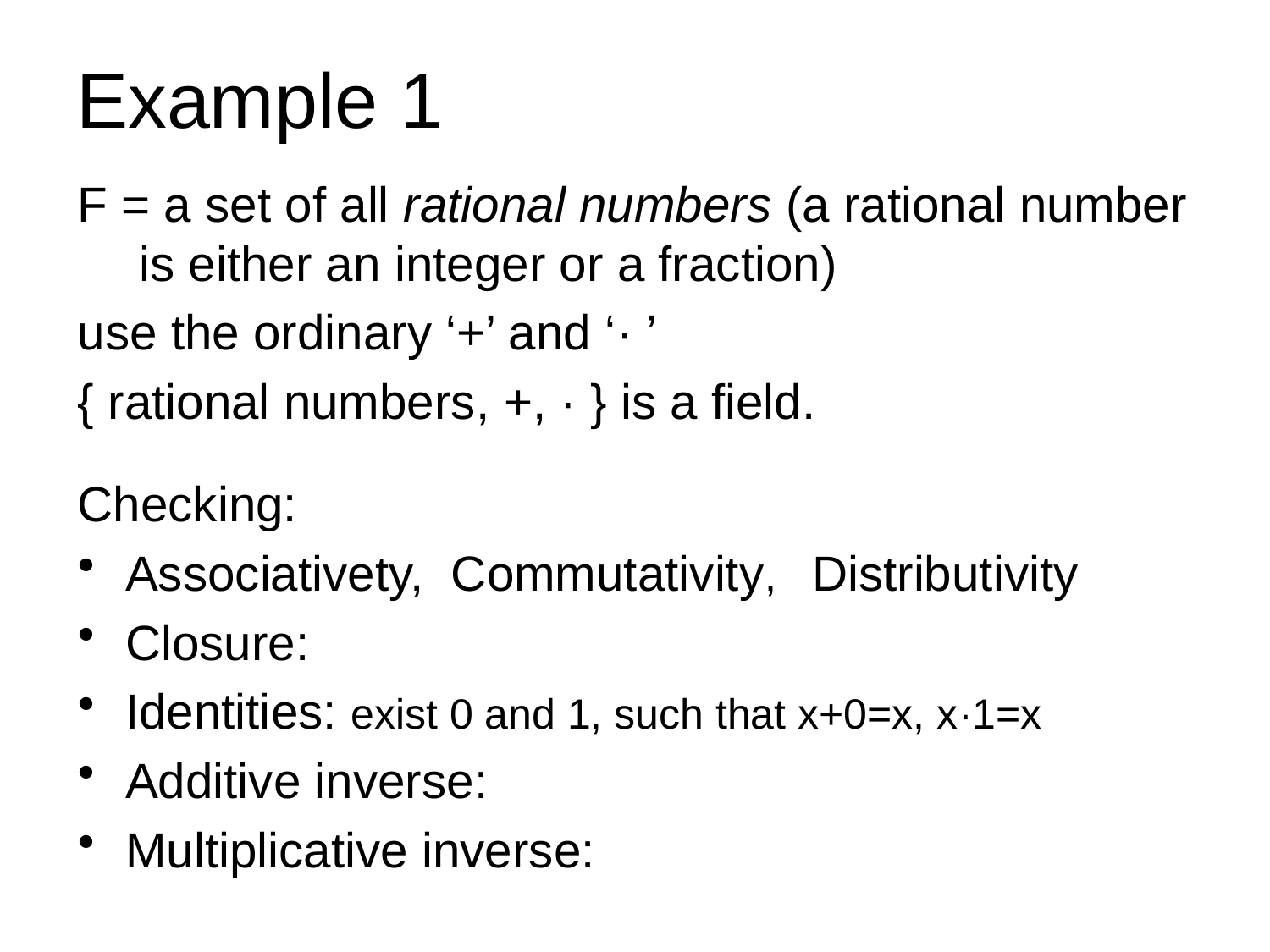

# Example 1
F = a set of all rational numbers (a rational number  is either an integer or a fraction)
use the ordinary ‘+’ and ‘· ’
{ rational numbers, +, · } is a field.

Checking:
Associativety,  Commutativity,   Distributivity
Closure:
Identities: exist 0 and 1, such that x+0=x, x·1=x
Additive inverse:
Multiplicative inverse: